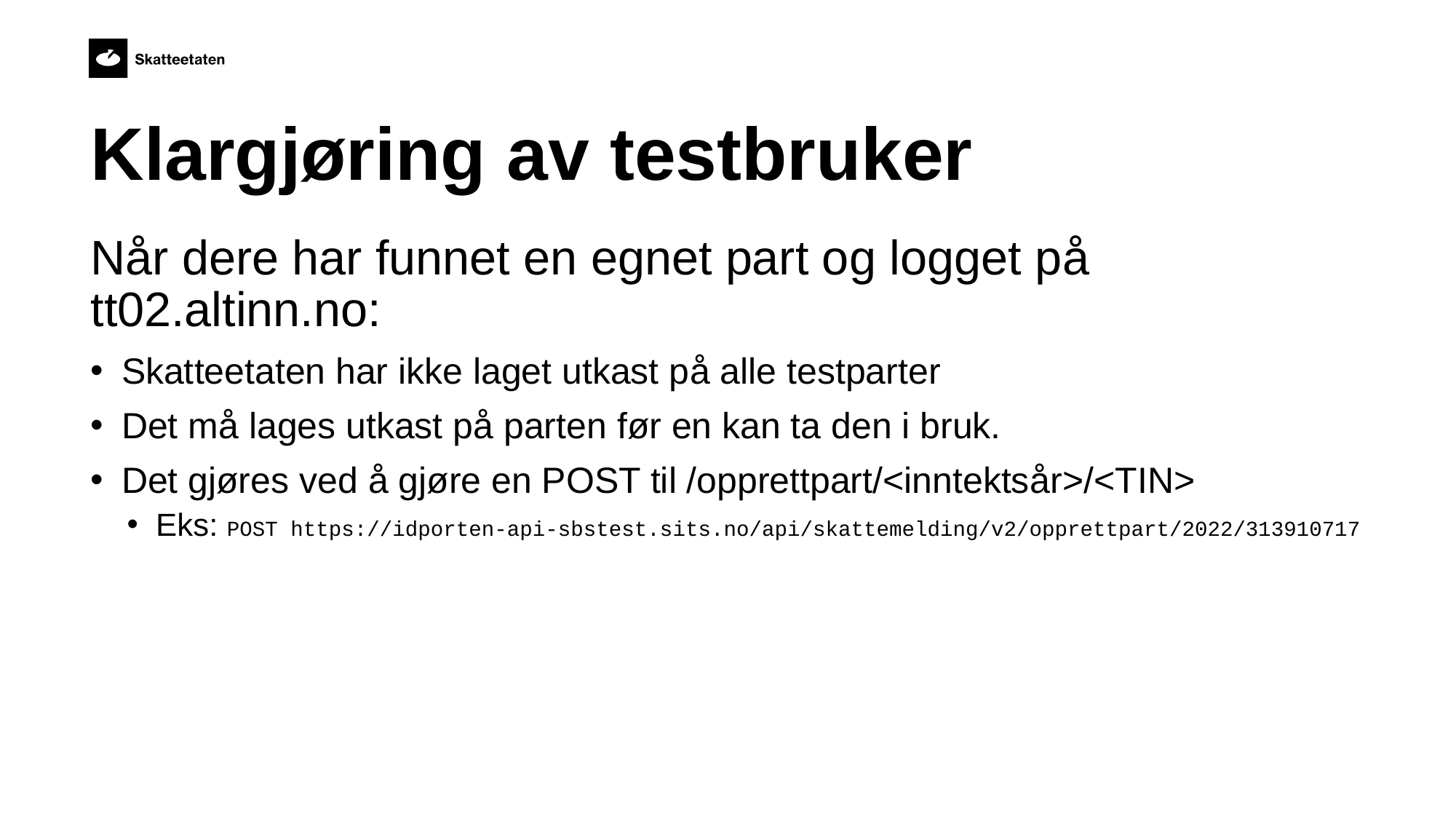

# Klargjøring av testbruker
Når dere har funnet en egnet part og logget på tt02.altinn.no:
Skatteetaten har ikke laget utkast på alle testparter
Det må lages utkast på parten før en kan ta den i bruk.
Det gjøres ved å gjøre en POST til /opprettpart/<inntektsår>/<TIN>
Eks: POST https://idporten-api-sbstest.sits.no/api/skattemelding/v2/opprettpart/2022/313910717